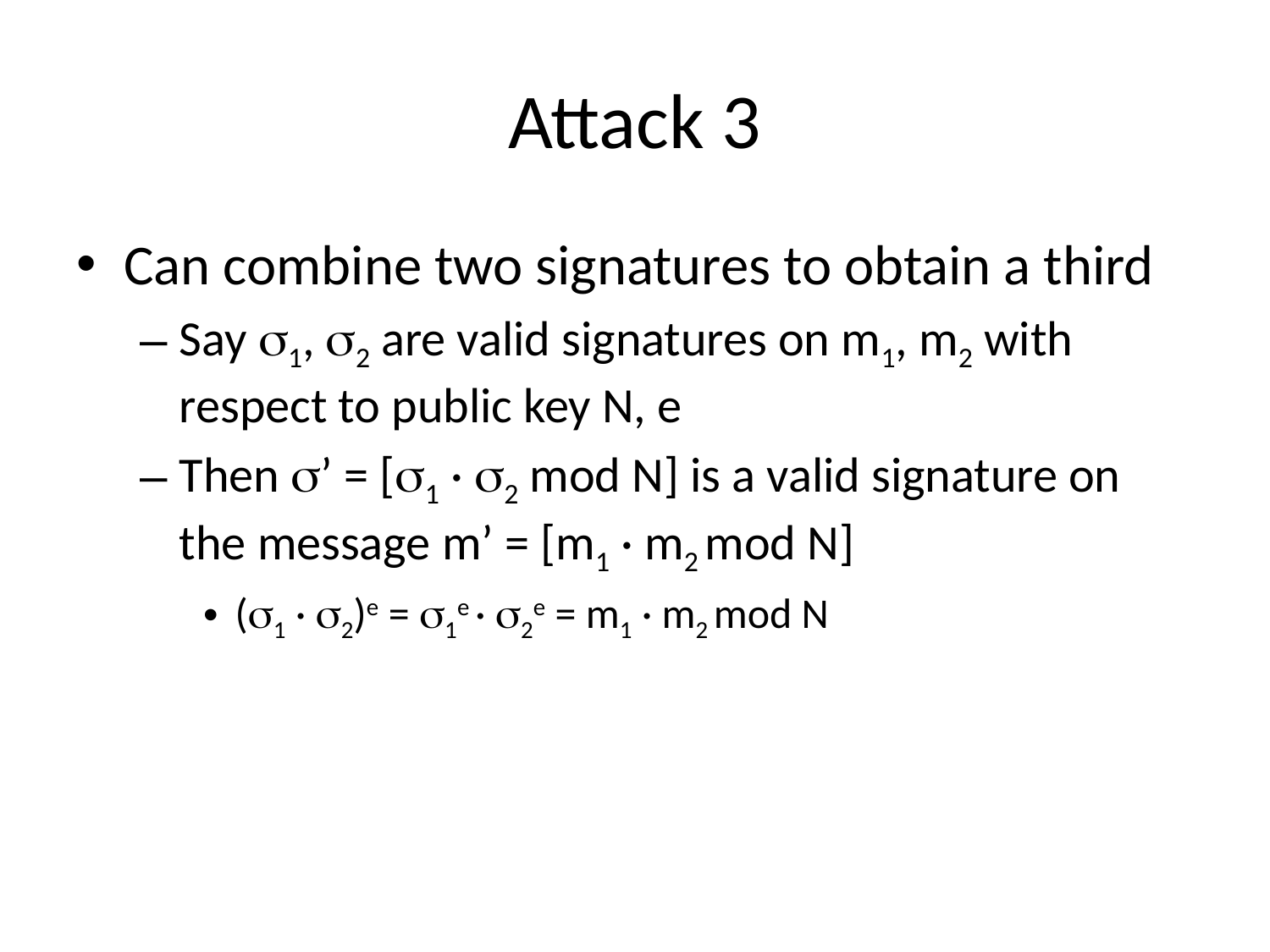

# Attack 3
Can combine two signatures to obtain a third
Say σ1, σ2 are valid signatures on m1, m2 with respect to public key N, e
Then σ’ = [σ1 · σ2 mod N] is a valid signature on the message m’ = [m1 · m2 mod N]
(σ1 · σ2)e = σ1e · σ2e = m1 · m2 mod N